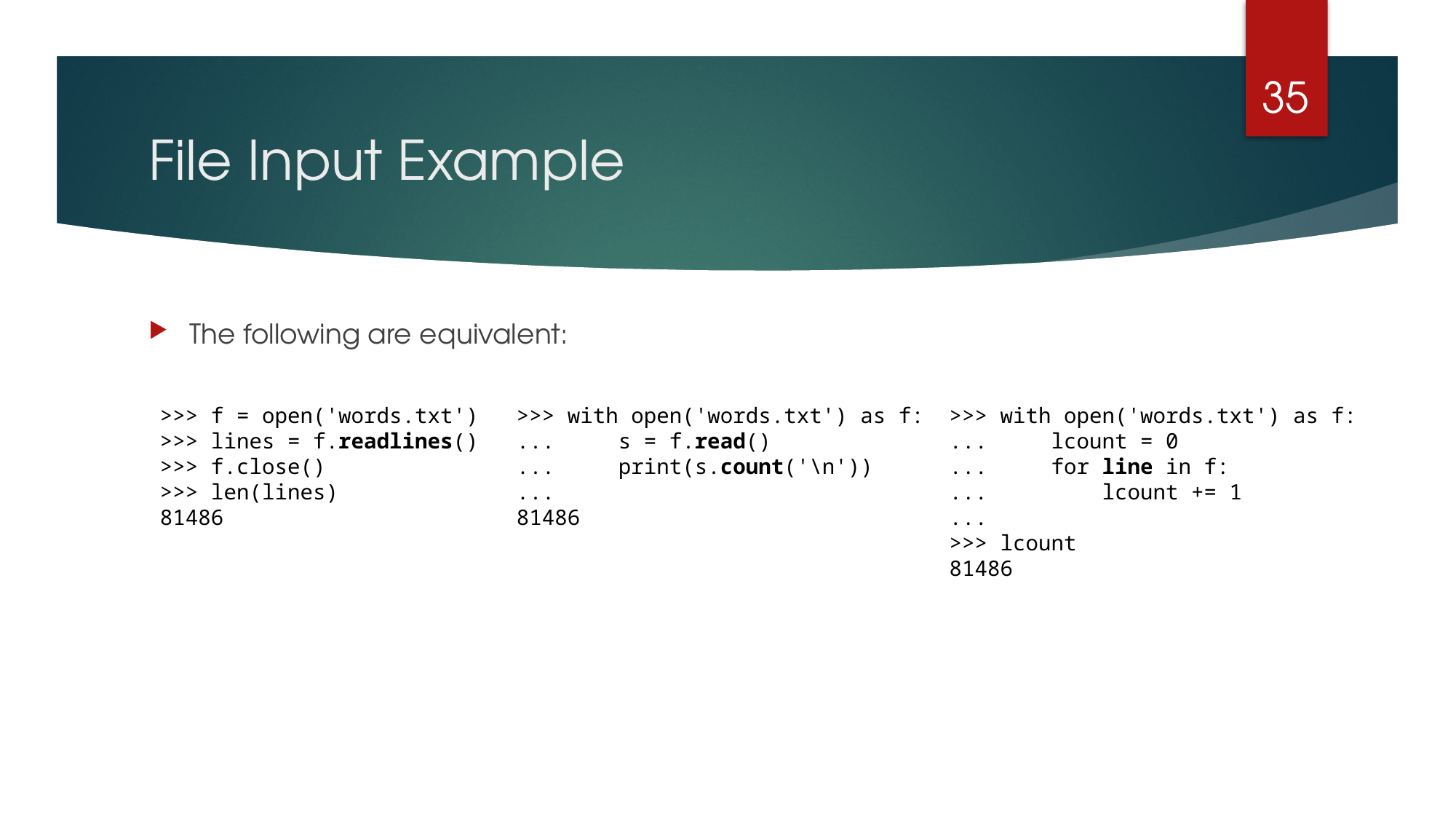

35
# File Input Example
The following are equivalent:
>>> f = open('words.txt')
>>> lines = f.readlines()
>>> f.close()
>>> len(lines)
81486
>>> with open('words.txt') as f:
...     s = f.read()
...     print(s.count('\n'))
...
81486
>>> with open('words.txt') as f:
...     lcount = 0
...     for line in f:
...         lcount += 1
...
>>> lcount
81486